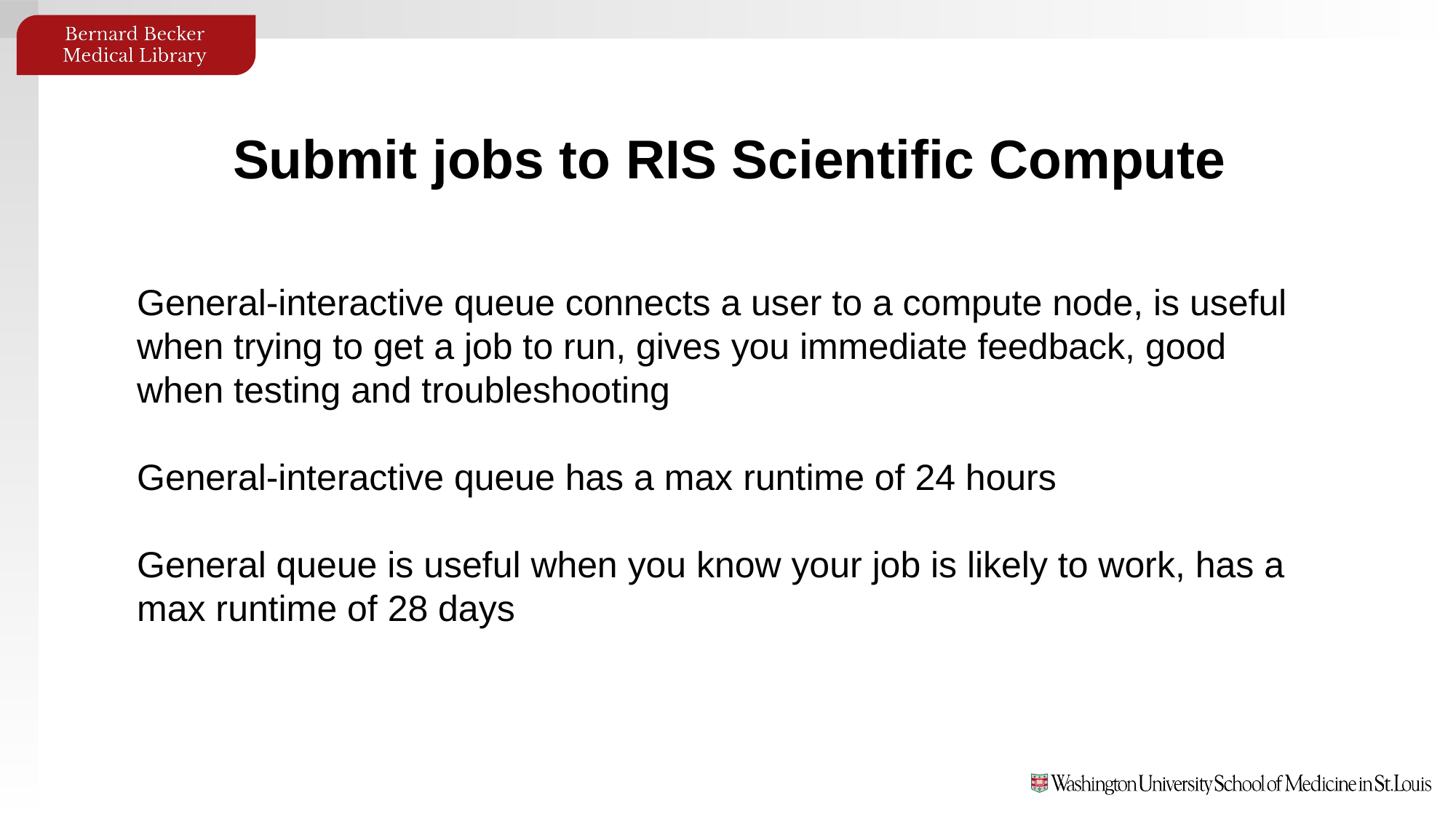

Submit jobs to RIS Scientific Compute
General-interactive queue connects a user to a compute node, is useful when trying to get a job to run, gives you immediate feedback, good when testing and troubleshooting

General-interactive queue has a max runtime of 24 hours

General queue is useful when you know your job is likely to work, has a max runtime of 28 days

 ​